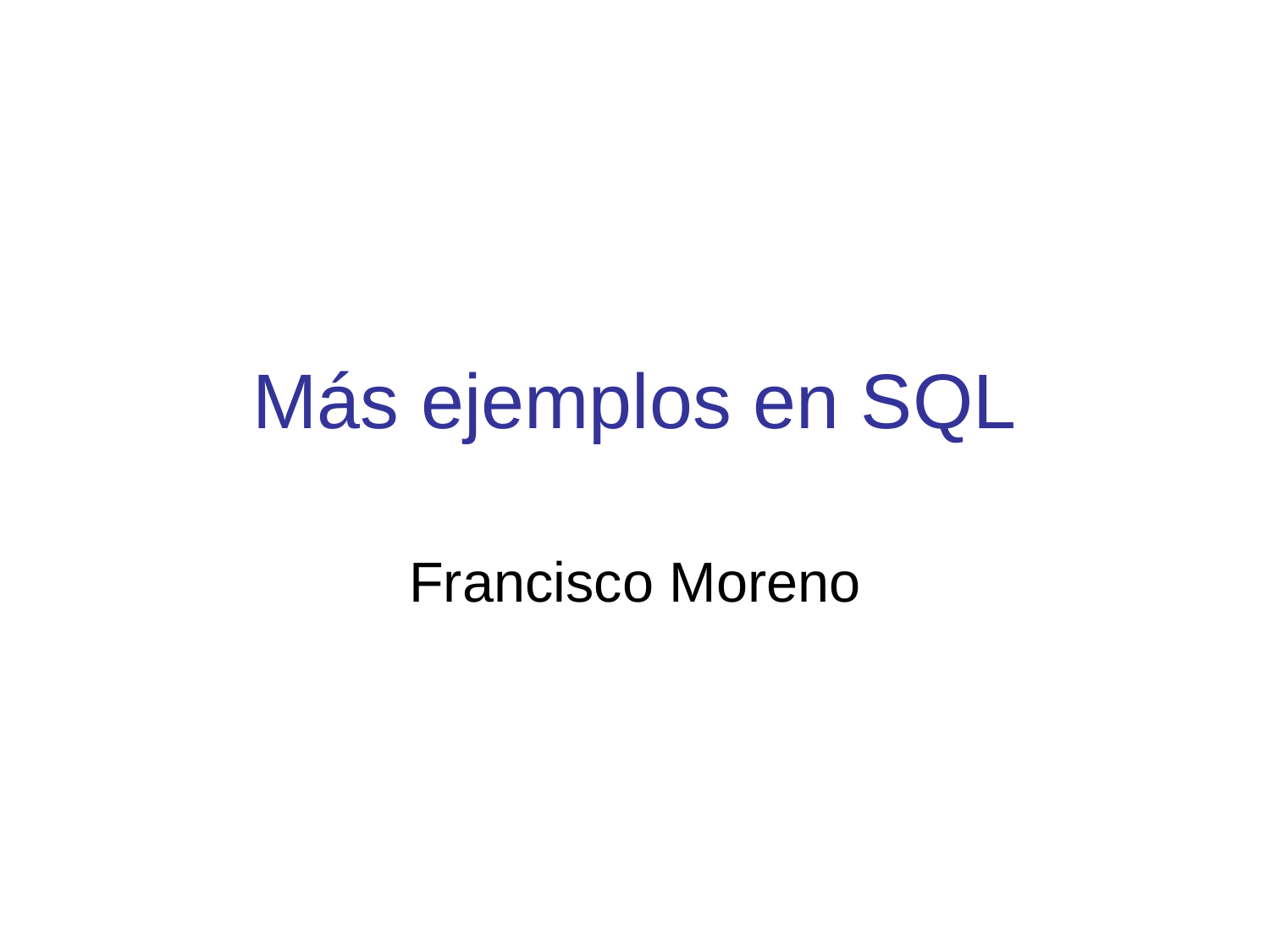

# Más ejemplos en SQL
Francisco Moreno